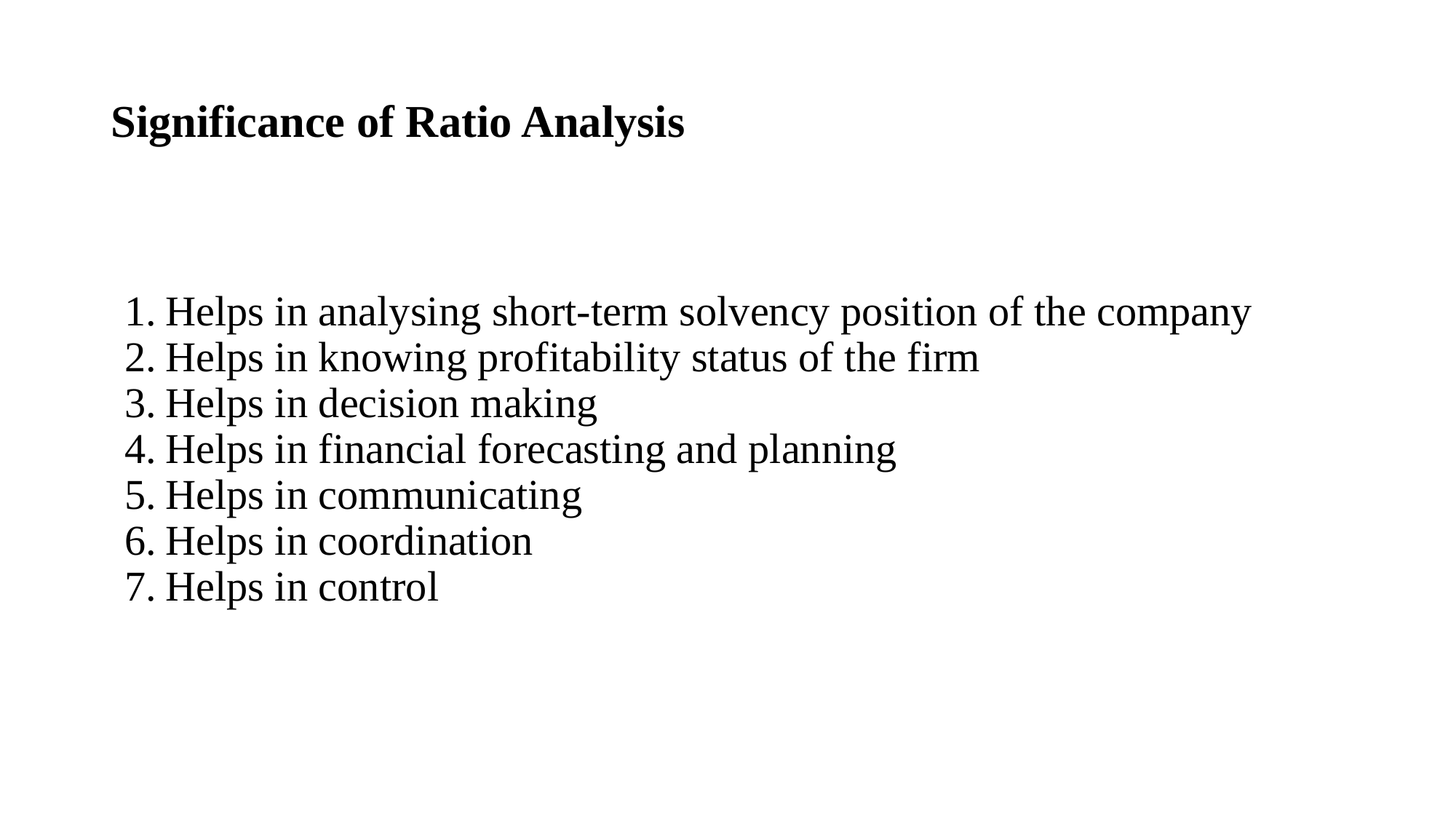

# Significance of Ratio Analysis

Helps in analysing short-term solvency position of the company
Helps in knowing profitability status of the firm
Helps in decision making
Helps in financial forecasting and planning
Helps in communicating
Helps in coordination
Helps in control